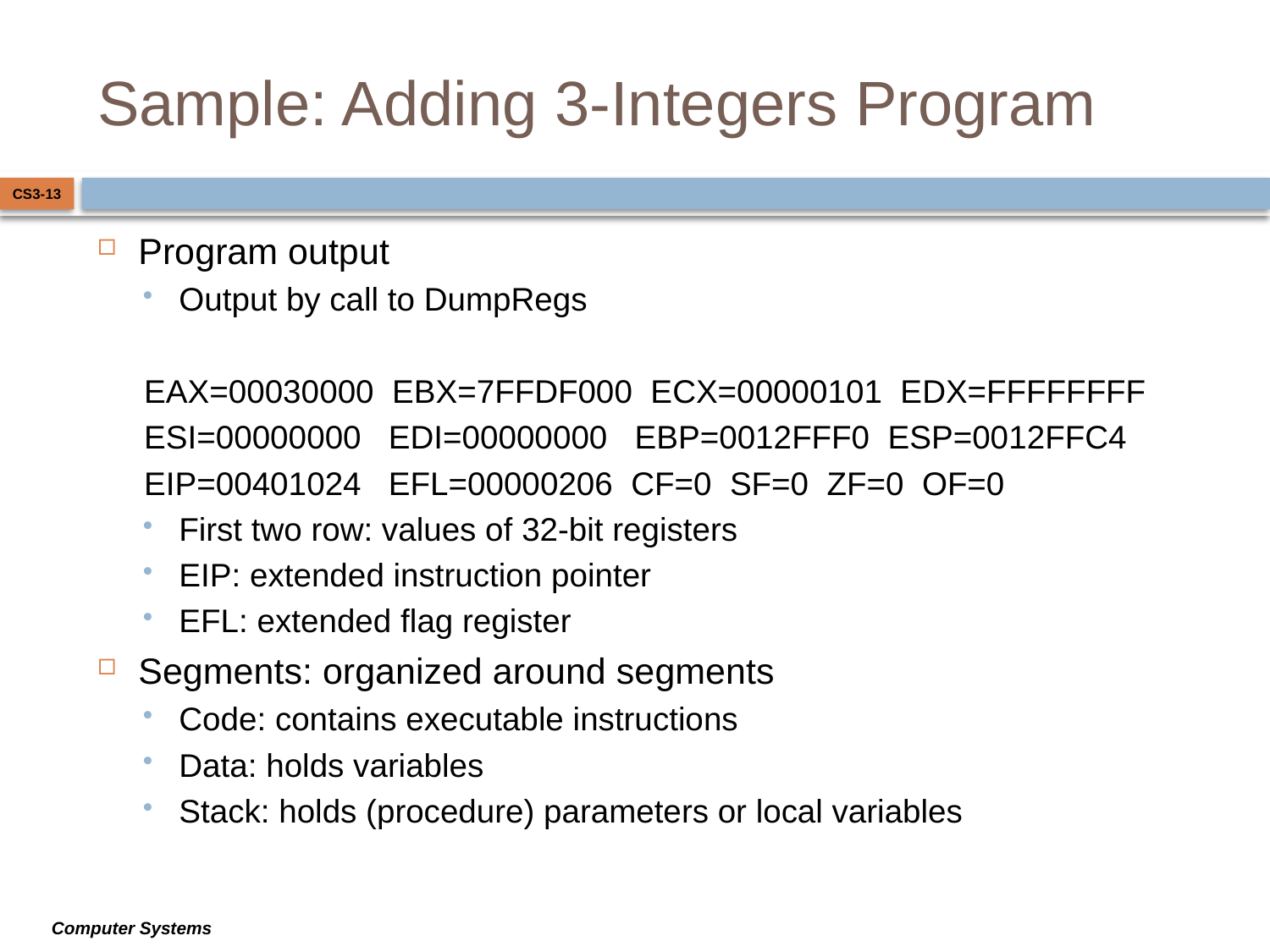

# Sample: Adding 3-Integers Program
CS3-13
Program output
Output by call to DumpRegs

EAX=00030000  EBX=7FFDF000  ECX=00000101  EDX=FFFFFFFF
ESI=00000000   EDI=00000000   EBP=0012FFF0  ESP=0012FFC4
EIP=00401024   EFL=00000206  CF=0  SF=0  ZF=0  OF=0
First two row: values of 32-bit registers
EIP: extended instruction pointer
EFL: extended flag register
Segments: organized around segments
Code: contains executable instructions
Data: holds variables
Stack: holds (procedure) parameters or local variables